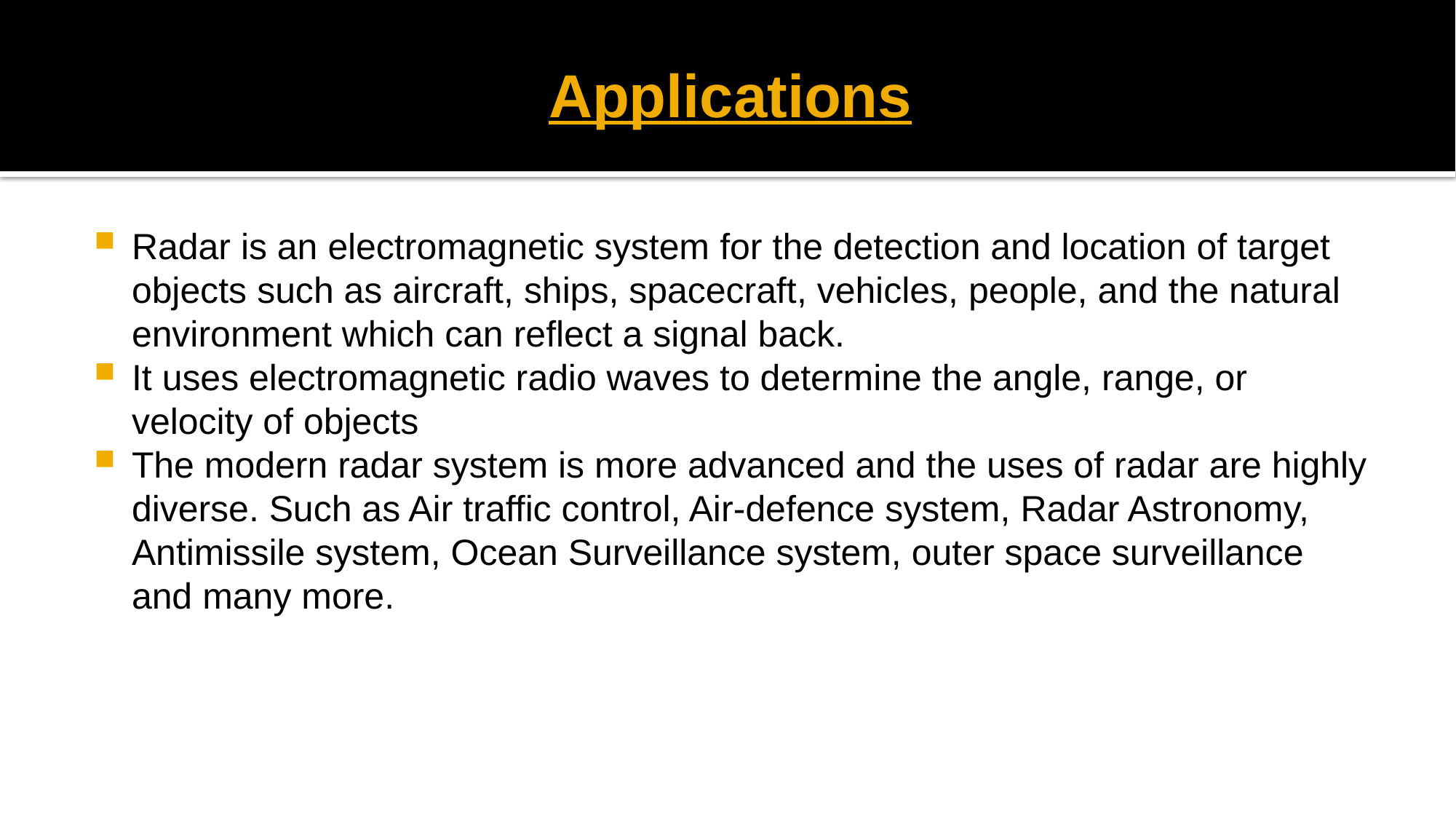

# Applications
Radar is an electromagnetic system for the detection and location of target objects such as aircraft, ships, spacecraft, vehicles, people, and the natural environment which can reflect a signal back.
It uses electromagnetic radio waves to determine the angle, range, or velocity of objects
The modern radar system is more advanced and the uses of radar are highly diverse. Such as Air traffic control, Air-defence system, Radar Astronomy, Antimissile system, Ocean Surveillance system, outer space surveillance and many more.